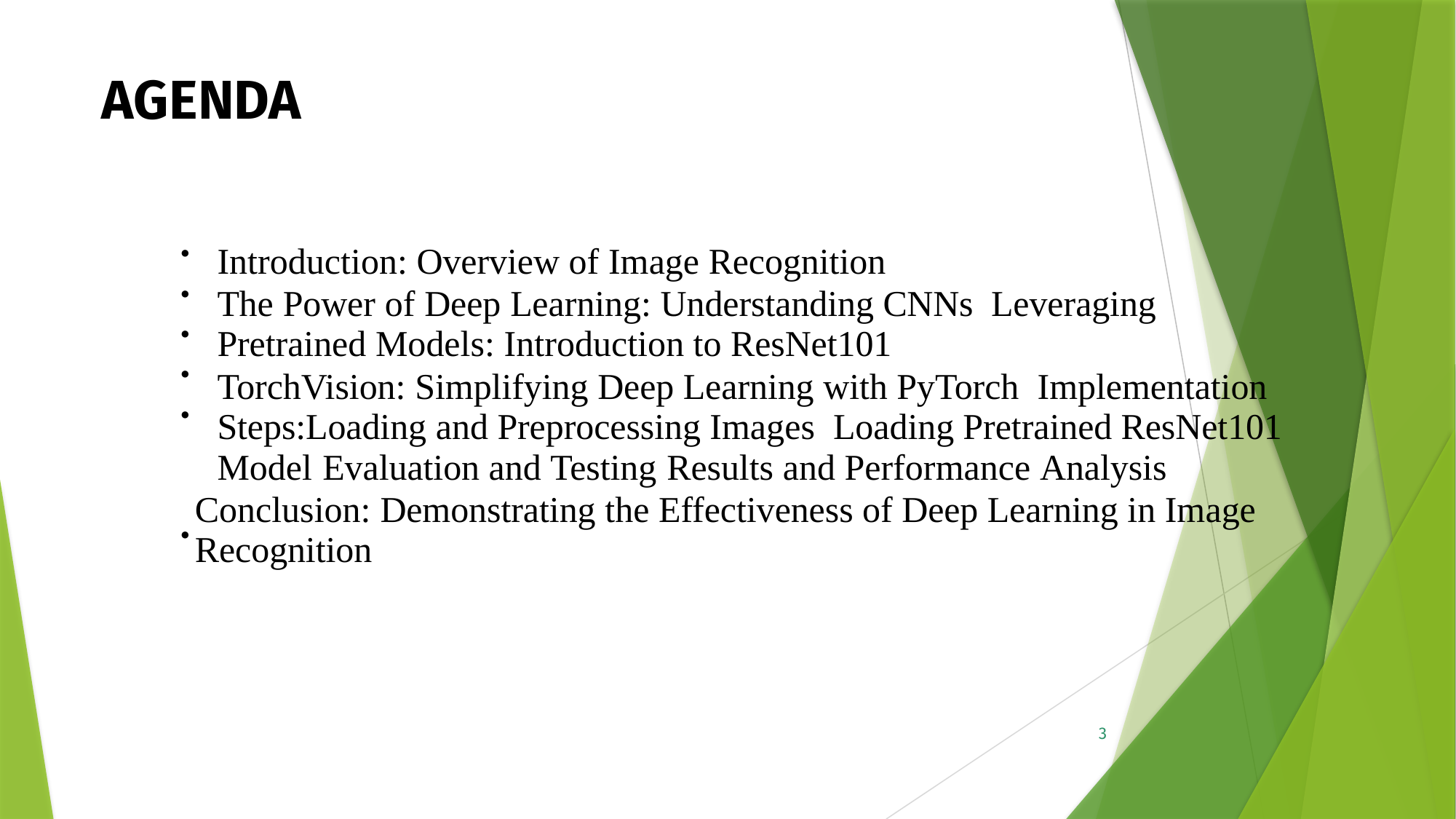

AGENDA
Introduction: Overview of Image Recognition
The Power of Deep Learning: Understanding CNNs  Leveraging Pretrained Models: Introduction to ResNet101
TorchVision: Simplifying Deep Learning with PyTorch  Implementation Steps:Loading and Preprocessing Images  Loading Pretrained ResNet101 Model Evaluation and Testing Results and Performance Analysis
Conclusion: Demonstrating the Effectiveness of Deep Learning in Image  Recognition
●
●
●
●
●
●
3